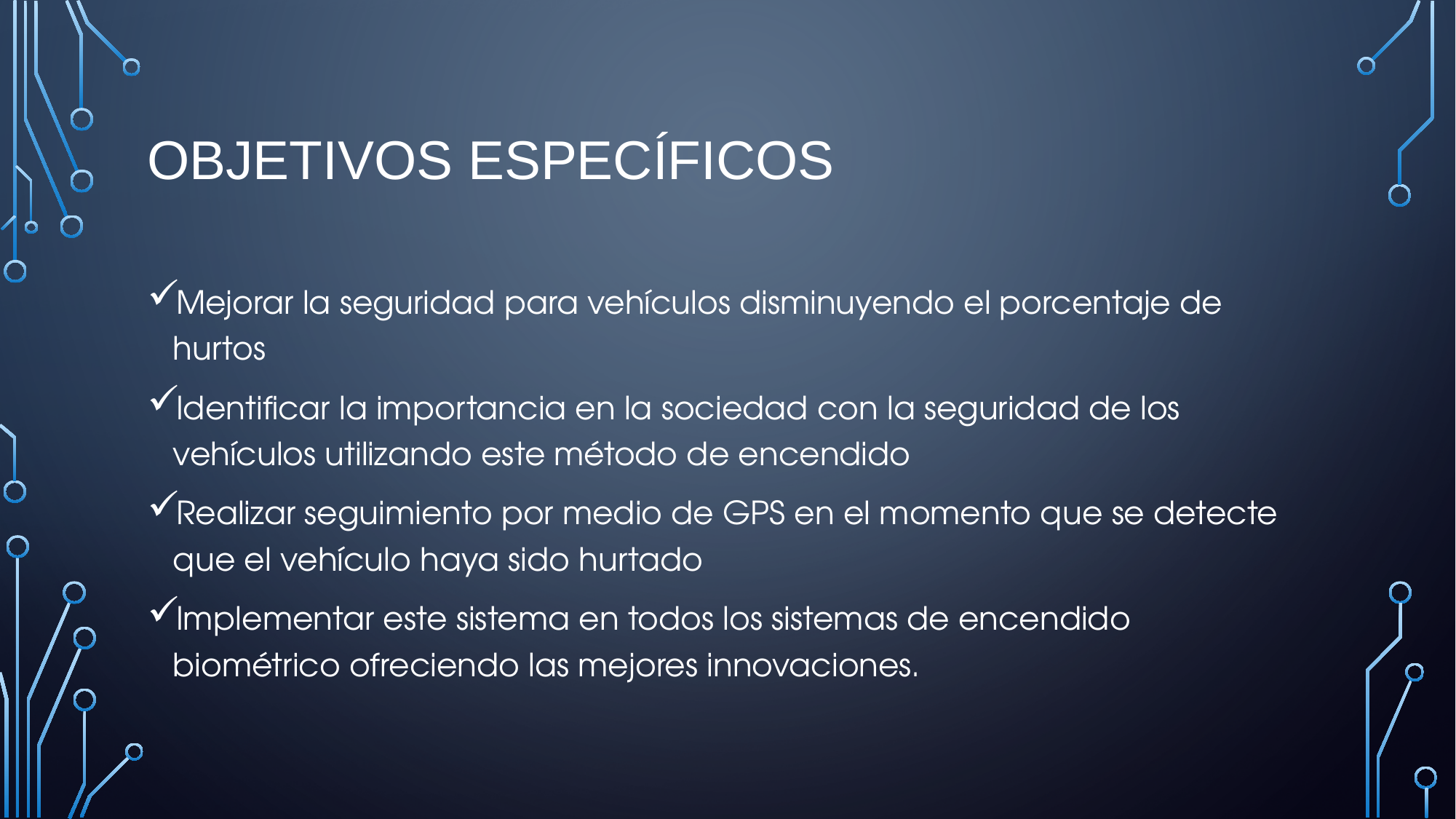

# Objetivos específicos
Mejorar la seguridad para vehículos disminuyendo el porcentaje de hurtos
Identificar la importancia en la sociedad con la seguridad de los vehículos utilizando este método de encendido
Realizar seguimiento por medio de GPS en el momento que se detecte que el vehículo haya sido hurtado
Implementar este sistema en todos los sistemas de encendido biométrico ofreciendo las mejores innovaciones.